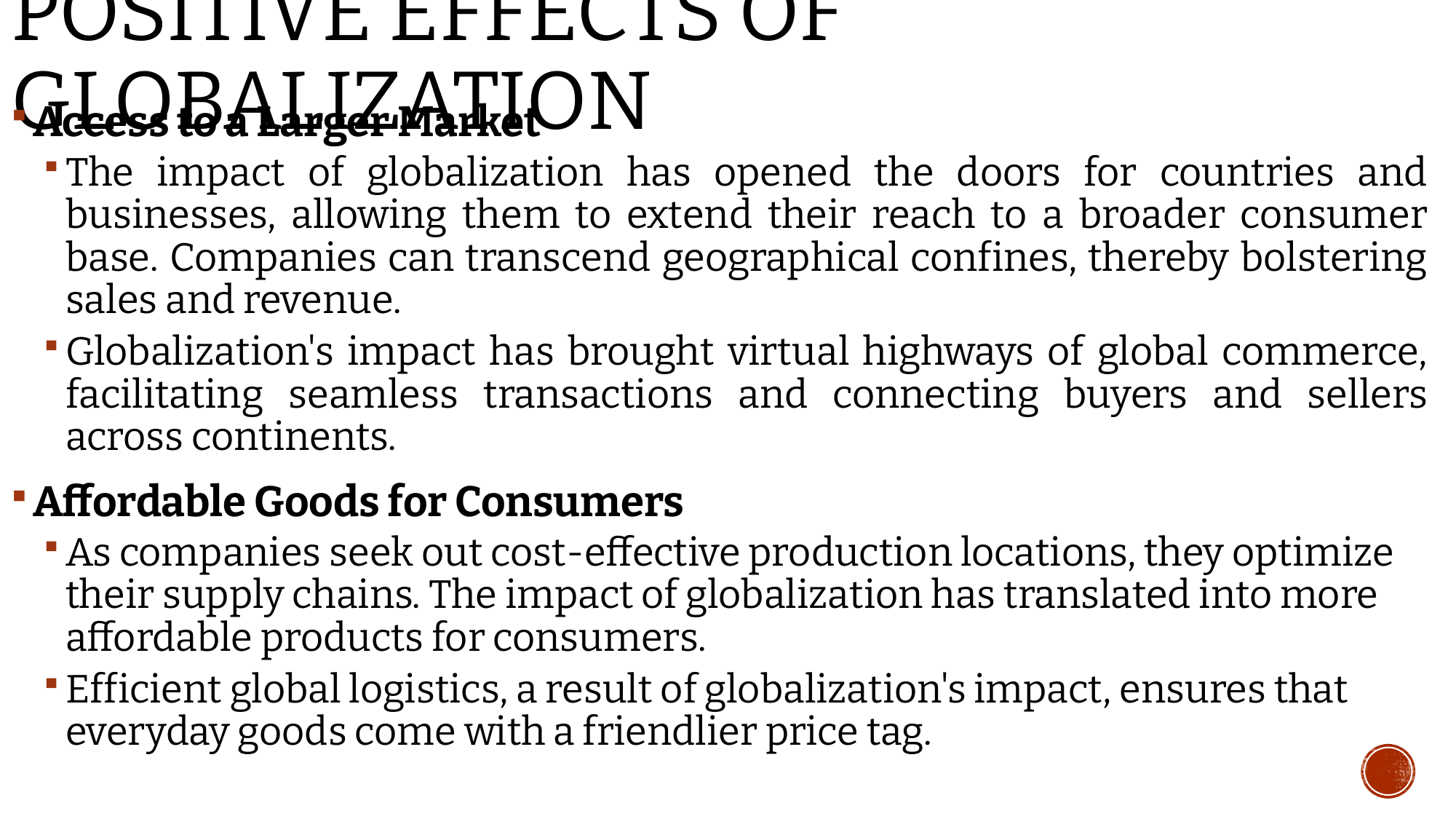

# Positive effects of globalization
Access to a Larger Market
The impact of globalization has opened the doors for countries and businesses, allowing them to extend their reach to a broader consumer base. Companies can transcend geographical confines, thereby bolstering sales and revenue.
Globalization's impact has brought virtual highways of global commerce, facilitating seamless transactions and connecting buyers and sellers across continents.
Affordable Goods for Consumers
As companies seek out cost-effective production locations, they optimize their supply chains. The impact of globalization has translated into more affordable products for consumers.
Efficient global logistics, a result of globalization's impact, ensures that everyday goods come with a friendlier price tag.